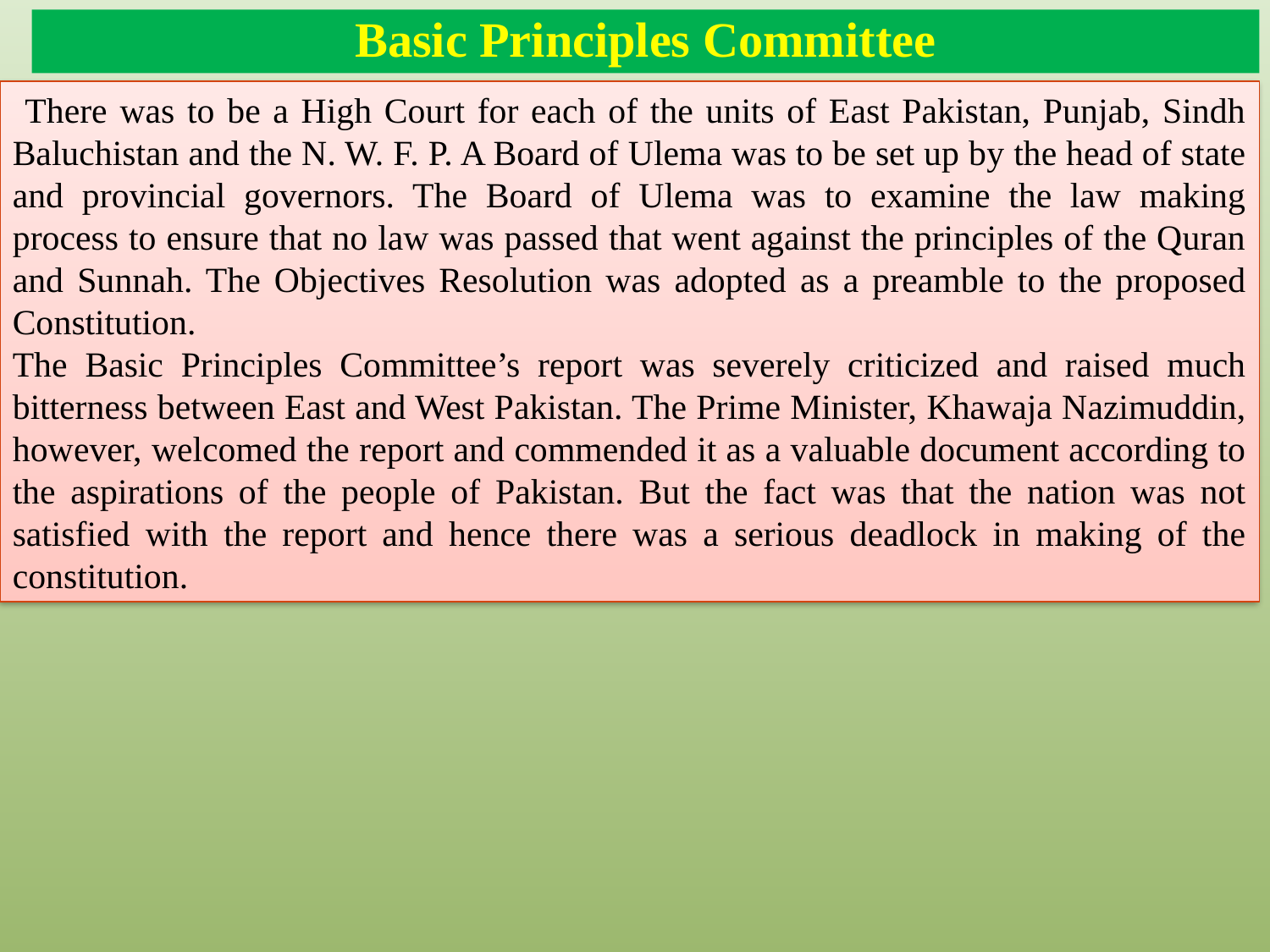

# Basic Principles Committee
 There was to be a High Court for each of the units of East Pakistan, Punjab, Sindh Baluchistan and the N. W. F. P. A Board of Ulema was to be set up by the head of state and provincial governors. The Board of Ulema was to examine the law making process to ensure that no law was passed that went against the principles of the Quran and Sunnah. The Objectives Resolution was adopted as a preamble to the proposed Constitution.
The Basic Principles Committee’s report was severely criticized and raised much bitterness between East and West Pakistan. The Prime Minister, Khawaja Nazimuddin, however, welcomed the report and commended it as a valuable document according to the aspirations of the people of Pakistan. But the fact was that the nation was not satisfied with the report and hence there was a serious deadlock in making of the constitution.